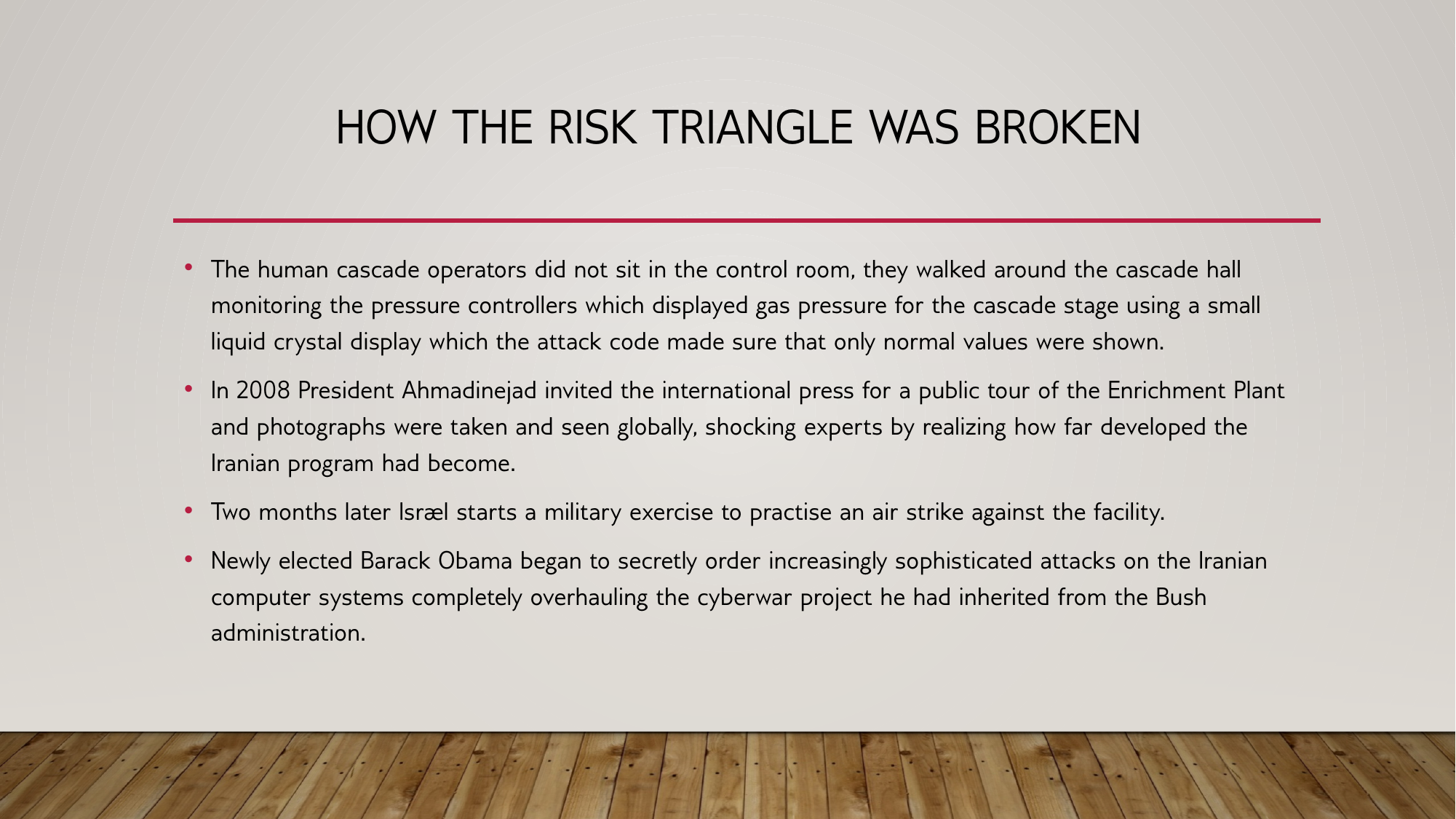

# How the risk triangle was broken
The human cascade operators did not sit in the control room, they walked around the cascade hall monitoring the pressure controllers which displayed gas pressure for the cascade stage using a small liquid crystal display which the attack code made sure that only normal values were shown.
In 2008 President Ahmadinejad invited the international press for a public tour of the Enrichment Plant and photographs were taken and seen globally, shocking experts by realizing how far developed the Iranian program had become.
Two months later Israel starts a military exercise to practise an air strike against the facility.
Newly elected Barack Obama began to secretly order increasingly sophisticated attacks on the Iranian computer systems completely overhauling the cyberwar project he had inherited from the Bush administration.